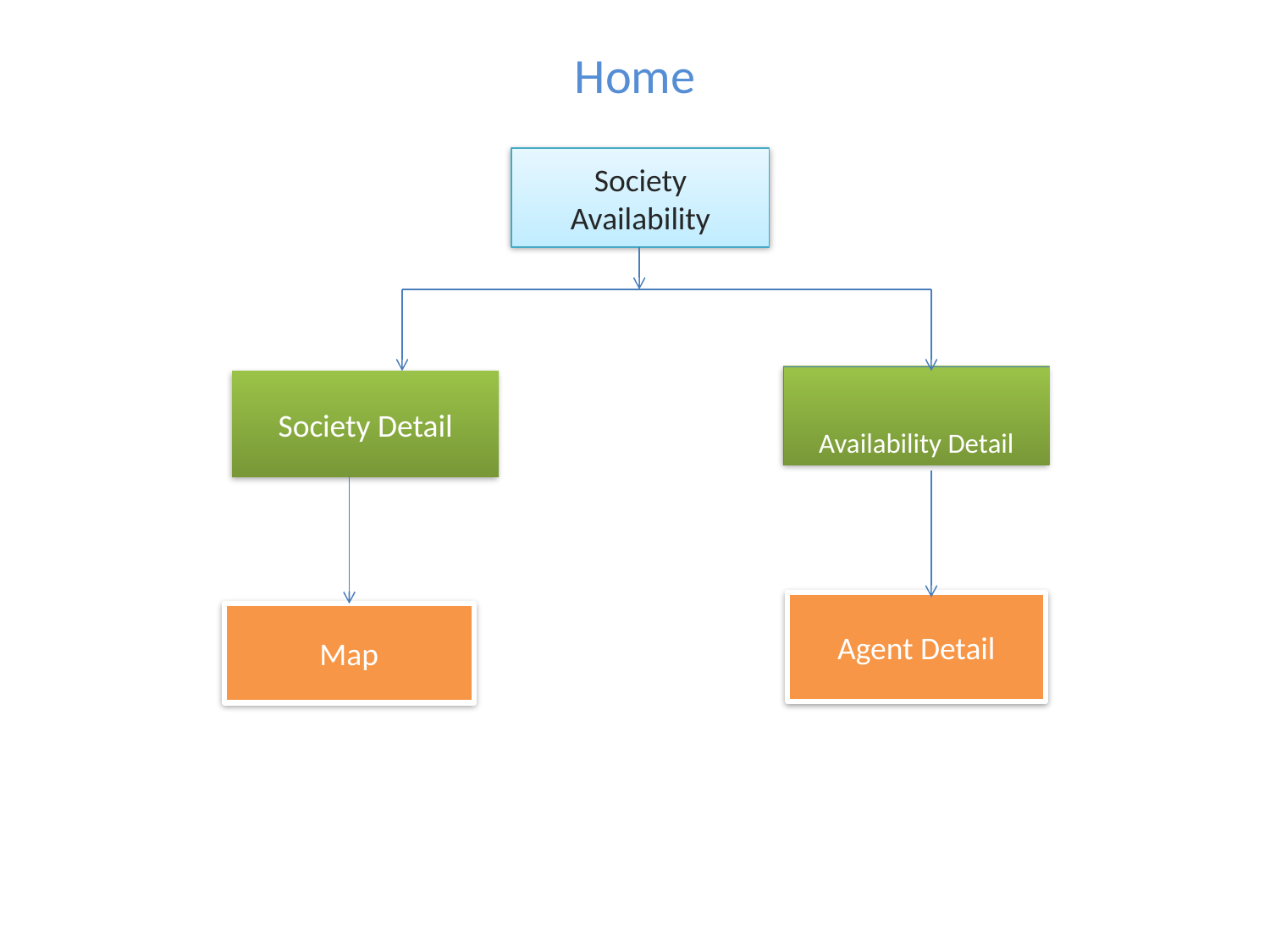

# Home
Society Availability

Availability Detail

Society Detail
Agent Detail
Map